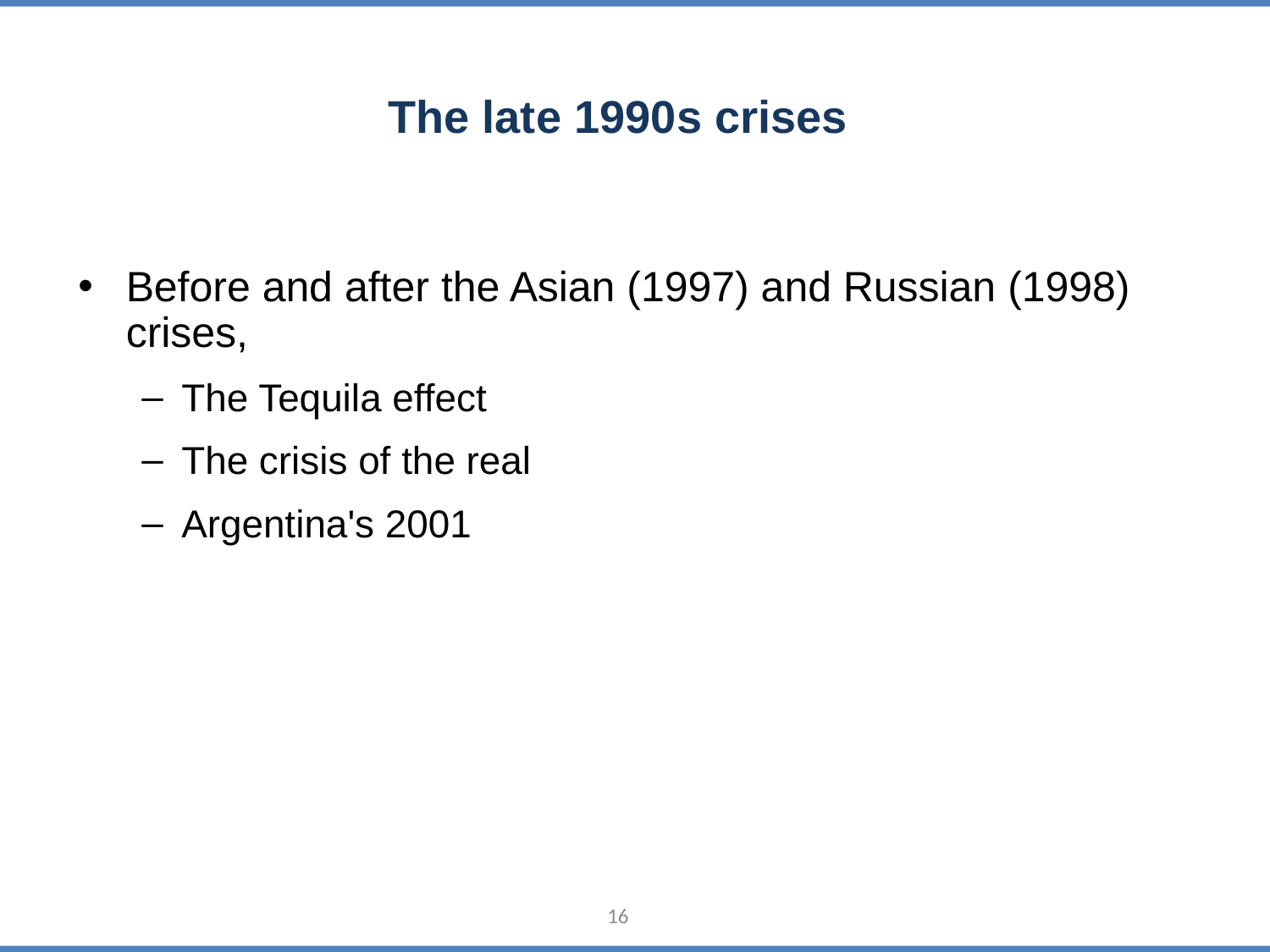

# The late 1990s crises
Before and after the Asian (1997) and Russian (1998) crises,
The Tequila effect
The crisis of the real
Argentina's 2001

16